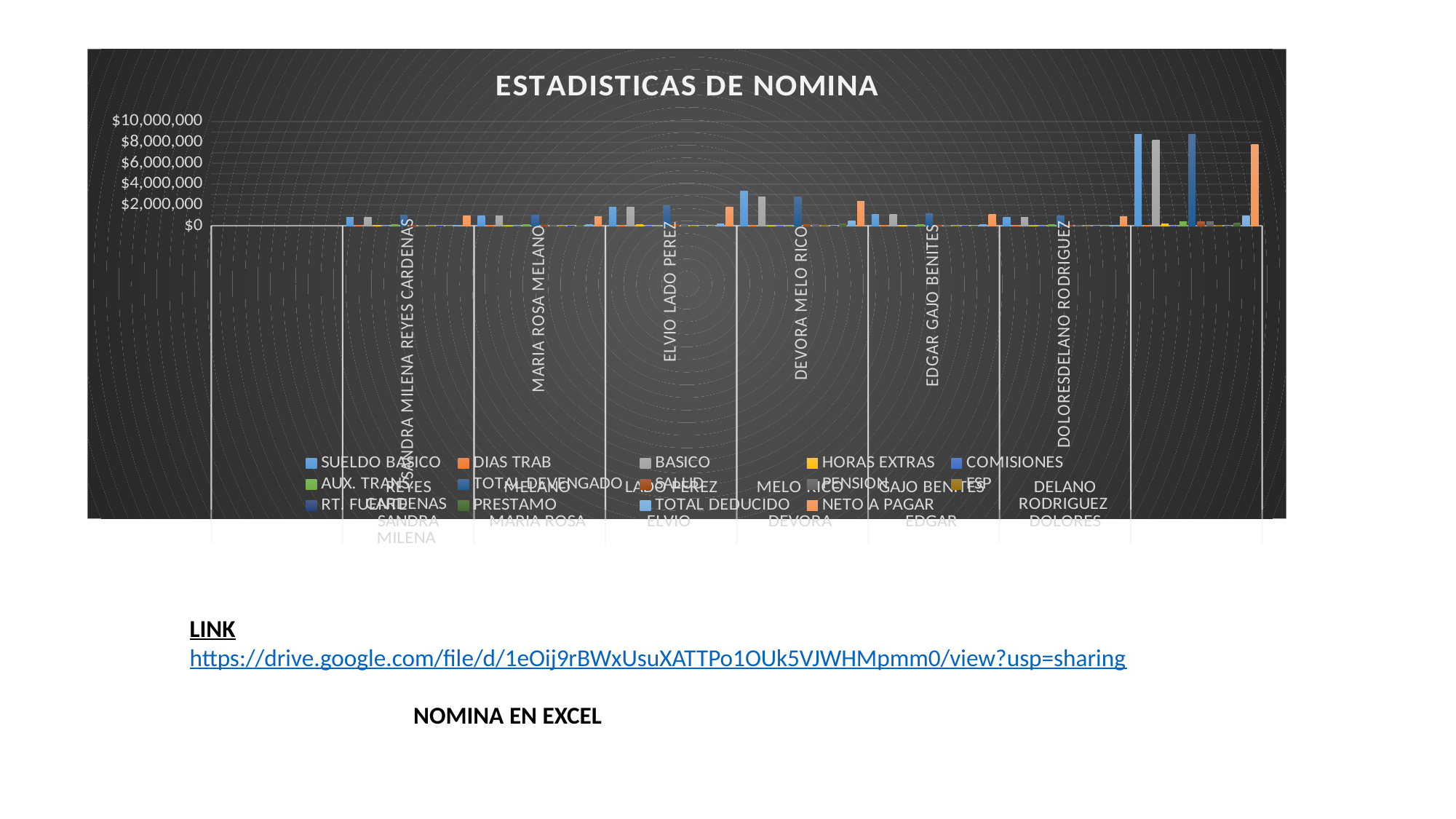

### Chart: ESTADISTICAS DE NOMINA

| Category | SUELDO BASICO  | DIAS TRAB | BASICO  | HORAS EXTRAS  | COMISIONES  | AUX. TRANS. | TOTAL DEVENGADO  | SALUD  | PENSION  | FSP | RT. FUENTE  | PRESTAMO  | TOTAL DEDUCIDO  | NETO A PAGAR  |
|---|---|---|---|---|---|---|---|---|---|---|---|---|---|---|
|  | None | None | None | None | None | None | None | None | None | None | None | None | None | None |
| SANDRA MILENA REYES CARDENAS  | 828116.0 | 30.0 | 828116.0 | 64696.56249999999 | 0.0 | 97032.0 | 989844.5625 | 33124.64 | 33124.64 | 0.0 | 0.0 | 0.0 | 66249.28 | 923595.2825 |
| MARIA ROSA MELANO  | 937000.0 | 30.0 | 937000.0 | 0.0 | 0.0 | 97032.0 | 1034032.0 | 37480.0 | 37480.0 | 0.0 | 0.0 | 63550.0 | 138510.0 | 895522.0 |
| ELVIO LADO PEREZ | 1810000.0 | 30.0 | 1810000.0 | 81450.00000000001 | 0.0 | 0.0 | 1891450.0 | 72400.0 | 72400.0 | 0.0 | 0.0 | 0.0 | 144800.0 | 1746650.0 |
| DEVORA MELO RICO  | 3312464.0 | 25.0 | 2760386.6666666665 | 0.0 | 0.0 | 0.0 | 2760386.6666666665 | 132498.56 | 132498.56 | 33124.64 | 0.0 | 150000.0 | 448121.76 | 2312264.9066666663 |
| EDGAR GAJO BENITES  | 1050000.0 | 30.0 | 1050000.0 | 15312.5 | 0.0 | 97032.0 | 1162344.5 | 42000.0 | 42000.0 | 0.0 | 0.0 | 0.0 | 84000.0 | 1078344.5 |
| DOLORESDELANO RODRIGUEZ  | 828116.0 | 30.0 | 828116.0 | 0.0 | 0.0 | 97032.0 | 925148.0 | 33124.64 | 33124.64 | 0.0 | 0.0 | 0.0 | 66249.28 | 858898.72 |
LINK
https://drive.google.com/file/d/1eOij9rBWxUsuXATTPo1OUk5VJWHMpmm0/view?usp=sharing

                                         NOMINA EN EXCEL